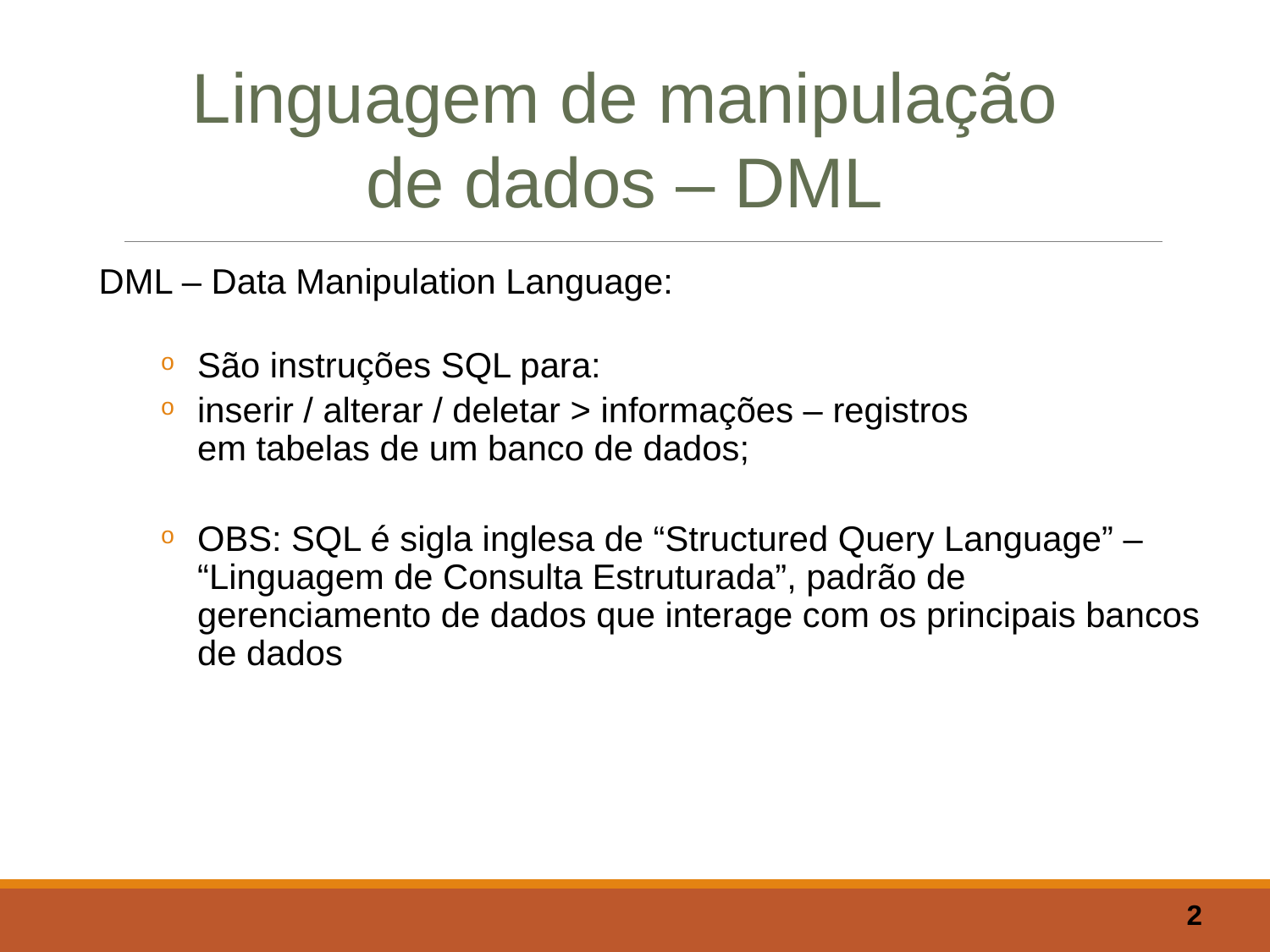

Linguagem de manipulação de dados – DML
DML – Data Manipulation Language:

São instruções SQL para:
inserir / alterar / deletar > informações – registros
em tabelas de um banco de dados;

OBS: SQL é sigla inglesa de “Structured Query Language” – “Linguagem de Consulta Estruturada”, padrão de gerenciamento de dados que interage com os principais bancos de dados
2